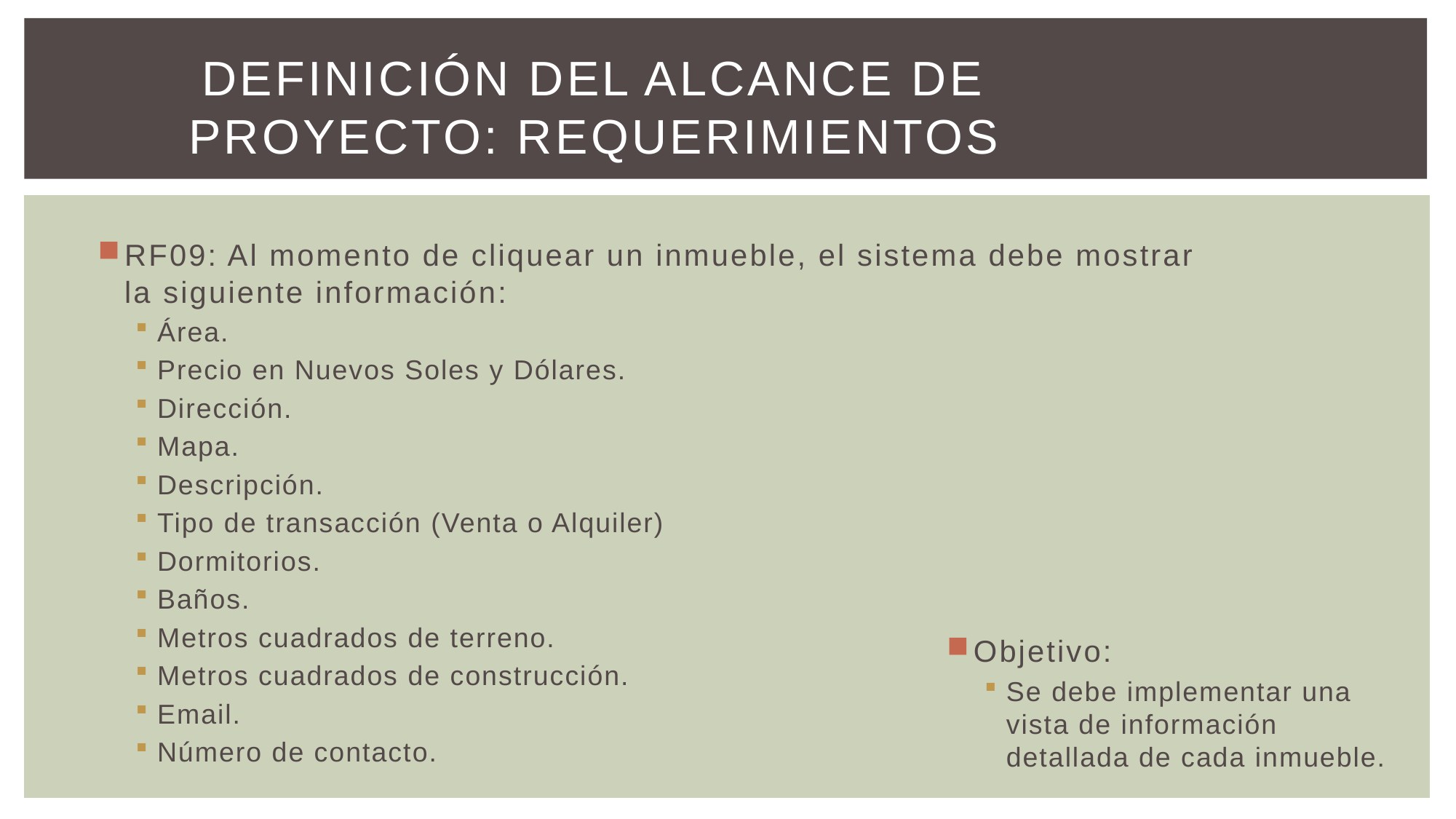

# Definición del Alcance de Proyecto: Requerimientos
RF09: Al momento de cliquear un inmueble, el sistema debe mostrar la siguiente información:
Área.
Precio en Nuevos Soles y Dólares.
Dirección.
Mapa.
Descripción.
Tipo de transacción (Venta o Alquiler)
Dormitorios.
Baños.
Metros cuadrados de terreno.
Metros cuadrados de construcción.
Email.
Número de contacto.
Objetivo:
Se debe implementar una vista de información detallada de cada inmueble.